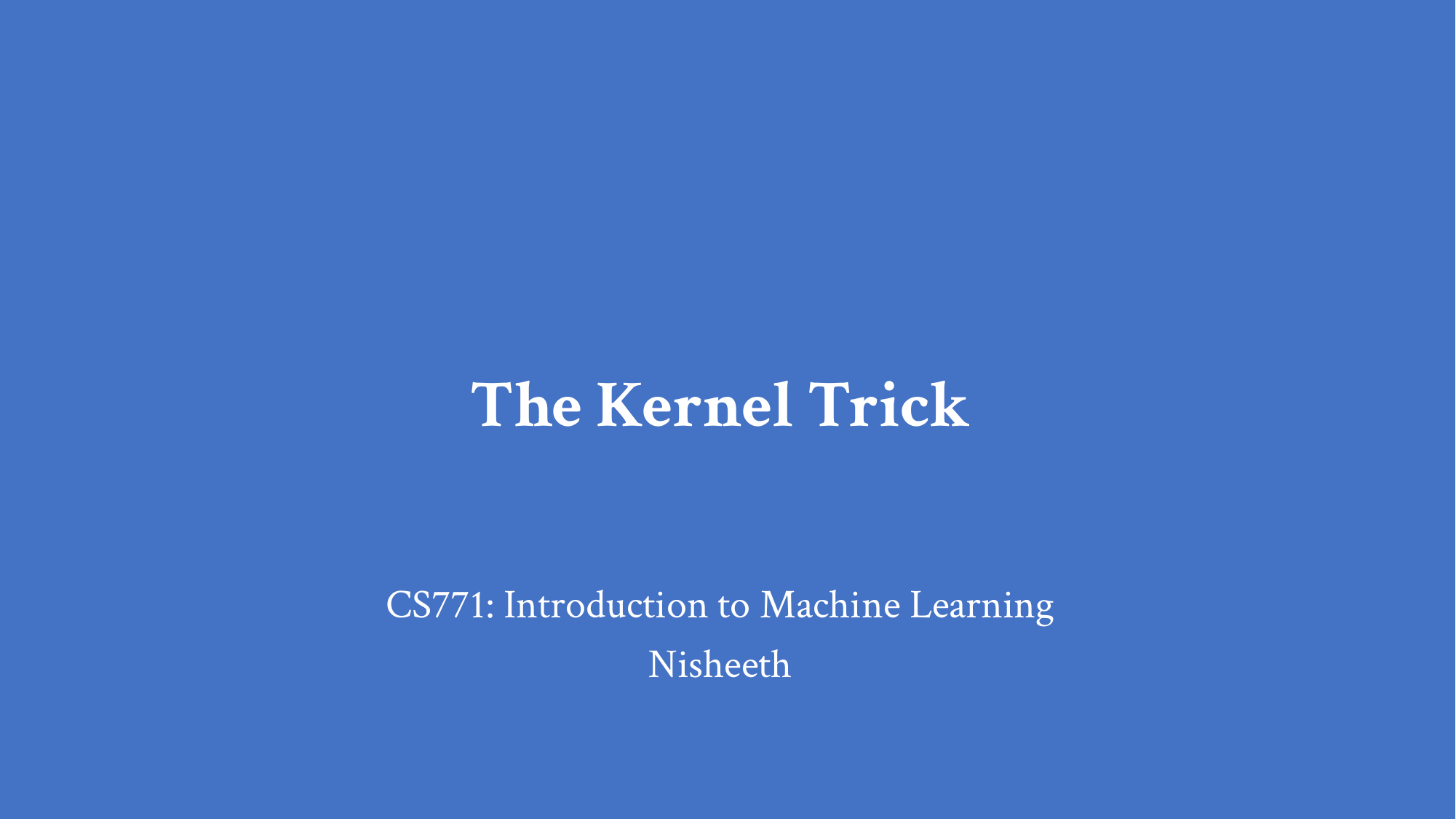

# The Kernel Trick
CS771: Introduction to Machine Learning
Nisheeth